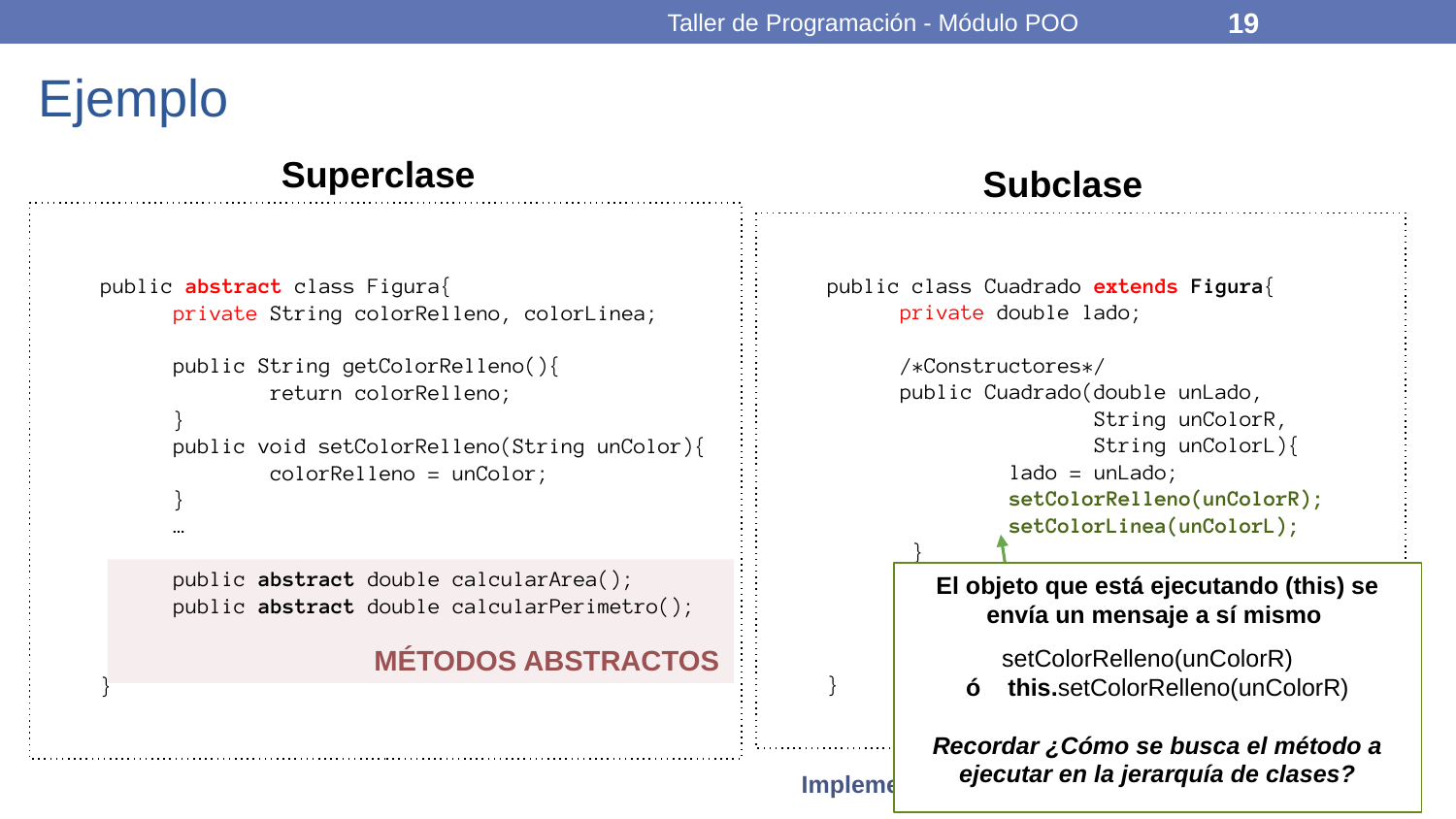

Taller de Programación - Módulo POO
19
# Ejemplo
Superclase
Subclase
public abstract class Figura{
      private String colorRelleno, colorLinea;

      public String getColorRelleno(){
              return colorRelleno;
      }
      public void setColorRelleno(String unColor){
              colorRelleno = unColor;
      }
      …

      public abstract double calcularArea();
      public abstract double calcularPerimetro();

}
public class Cuadrado extends Figura{
      private double lado;

      /*Constructores*/
      public Cuadrado(double unLado,
                      String unColorR,
                      String unColorL){
               lado = unLado;
               setColorRelleno(unColorR);
               setColorLinea(unColorL);
       }

      /* Metodos */
      …

}

MÉTODOS ABSTRACTOS

El objeto que está ejecutando (this) se envía un mensaje a sí mismo

setColorRelleno(unColorR)
ó    this.setColorRelleno(unColorR)

Recordar ¿Cómo se busca el método a ejecutar en la jerarquía de clases?

Implementemos los métodos abstractos